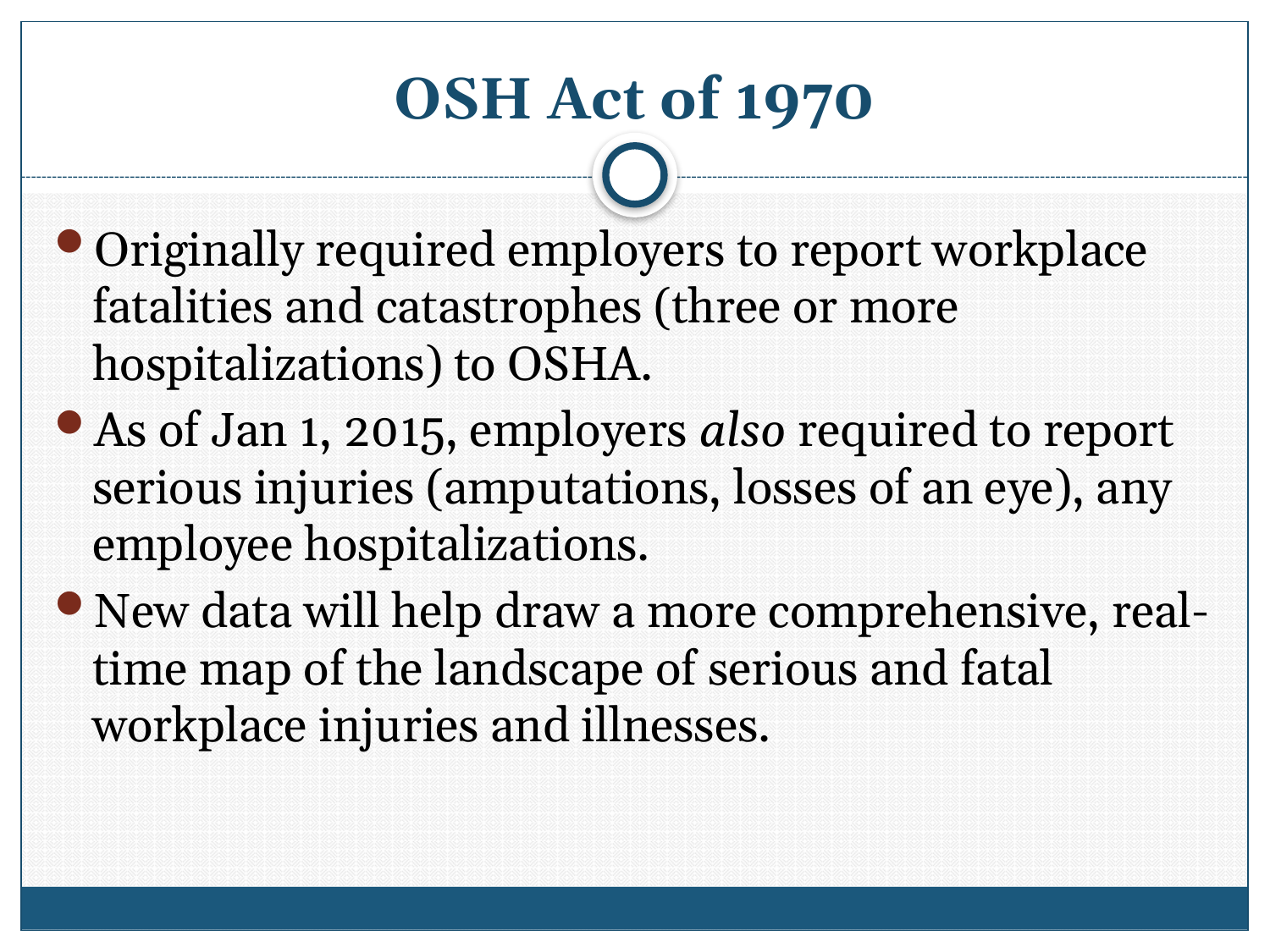

# OSH Act of 1970
Originally required employers to report workplace fatalities and catastrophes (three or more hospitalizations) to OSHA.
As of Jan 1, 2015, employers also required to report serious injuries (amputations, losses of an eye), any employee hospitalizations.
New data will help draw a more comprehensive, real-time map of the landscape of serious and fatal workplace injuries and illnesses.